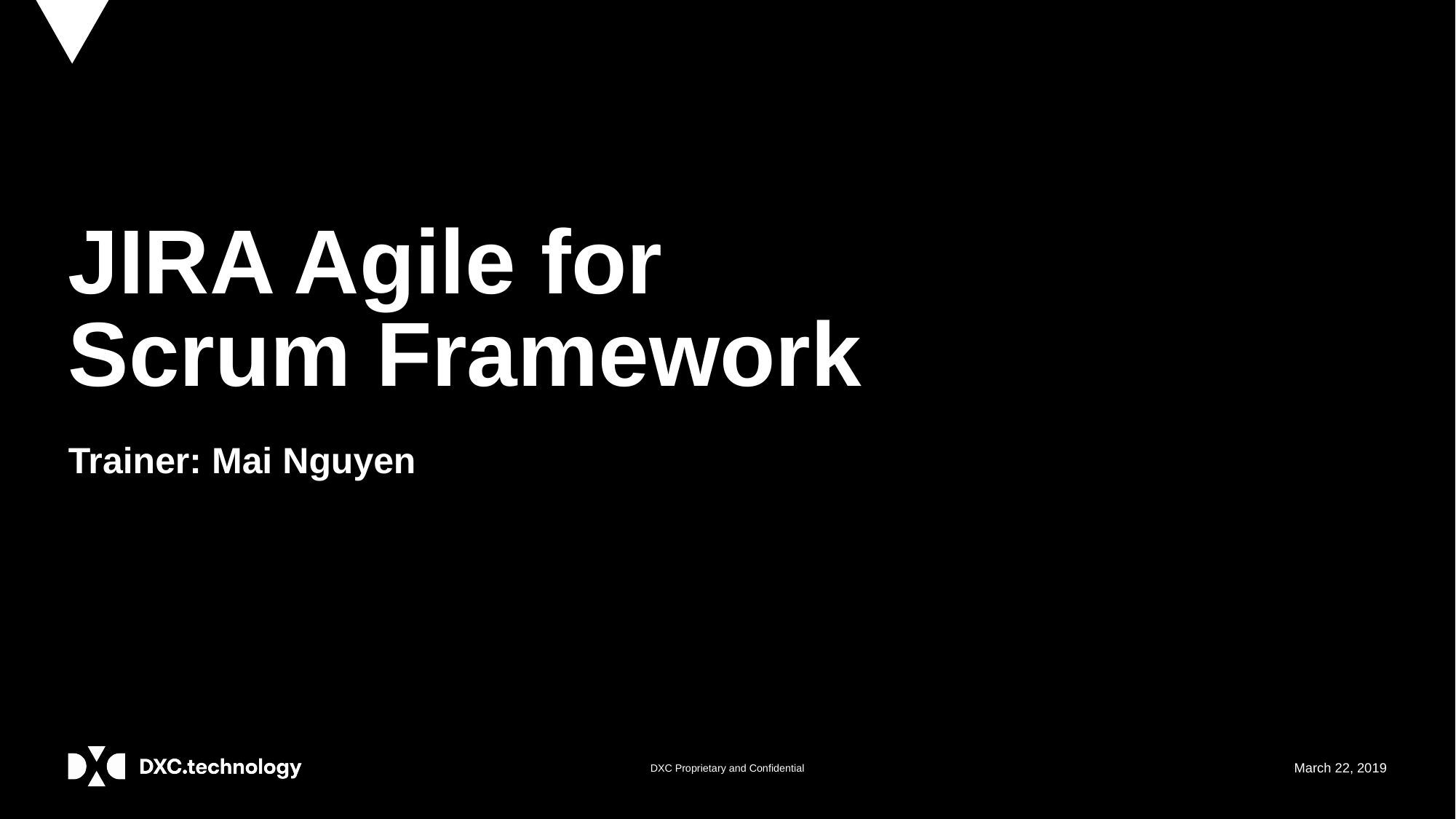

# JIRA Agile for Scrum Framework
Trainer: Mai Nguyen